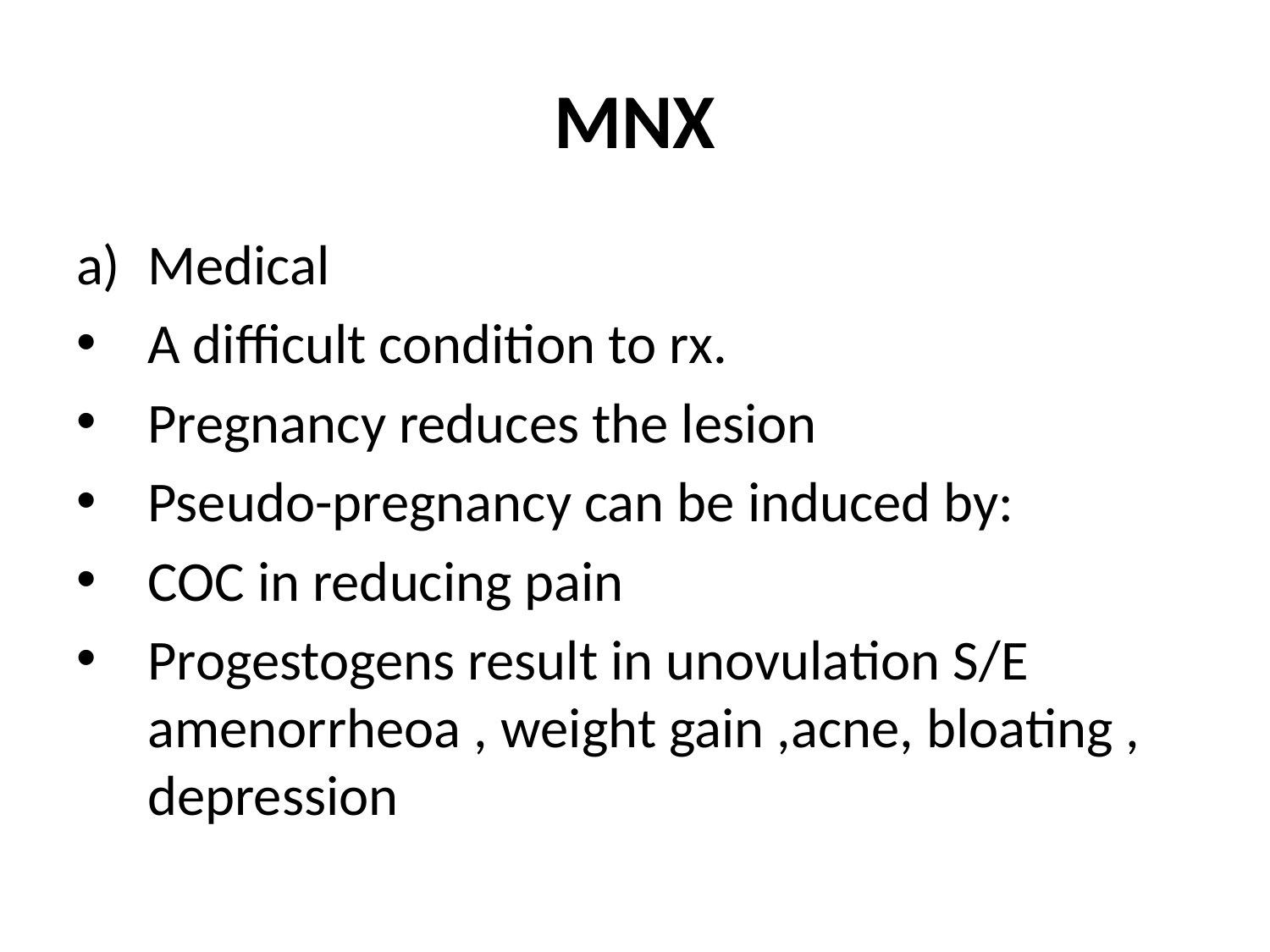

# MNX
Medical
A difficult condition to rx.
Pregnancy reduces the lesion
Pseudo-pregnancy can be induced by:
COC in reducing pain
Progestogens result in unovulation S/E amenorrheoa , weight gain ,acne, bloating , depression